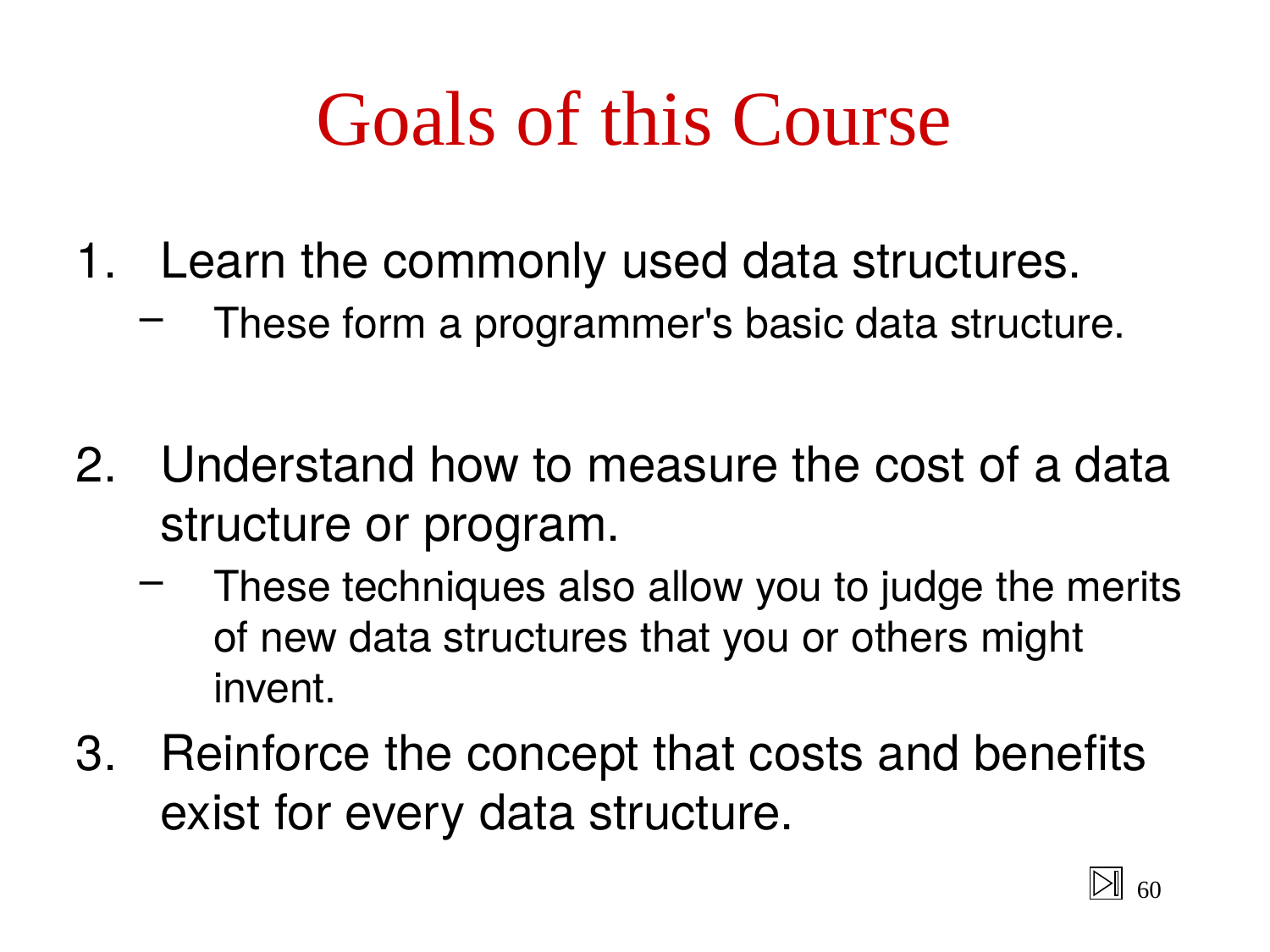

# Goals of this Course
Learn the commonly used data structures.
These form a programmer's basic data structure.

Understand how to measure the cost of a data structure or program.
These techniques also allow you to judge the merits of new data structures that you or others might invent.
Reinforce the concept that costs and benefits exist for every data structure.

60